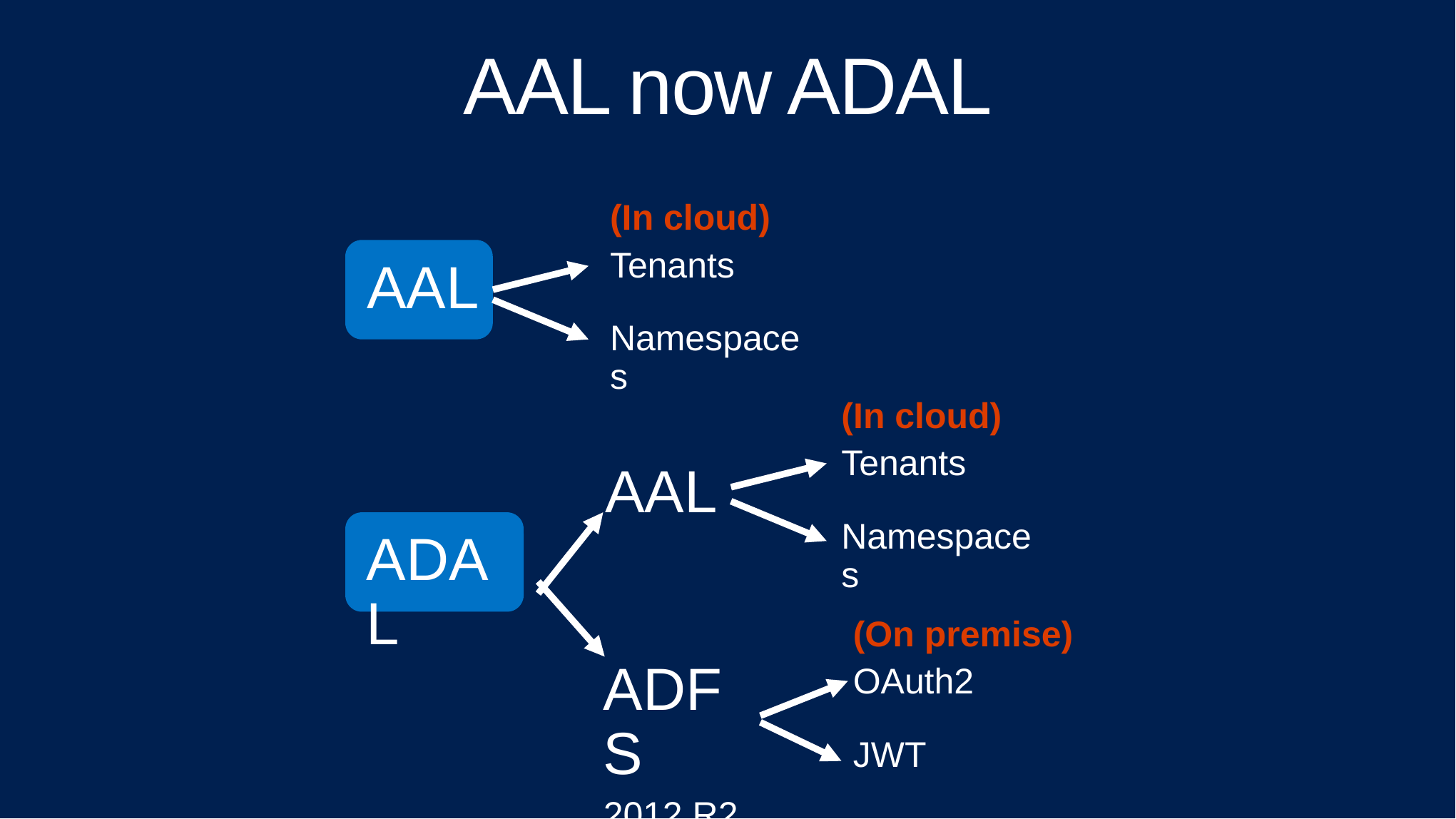

# AAL now ADAL
(In cloud)
Tenants

Namespaces

AAL
(In cloud)
Tenants

Namespaces
AAL

ADAL
(On premise)
OAuth2

JWT
ADFS
2012 R2